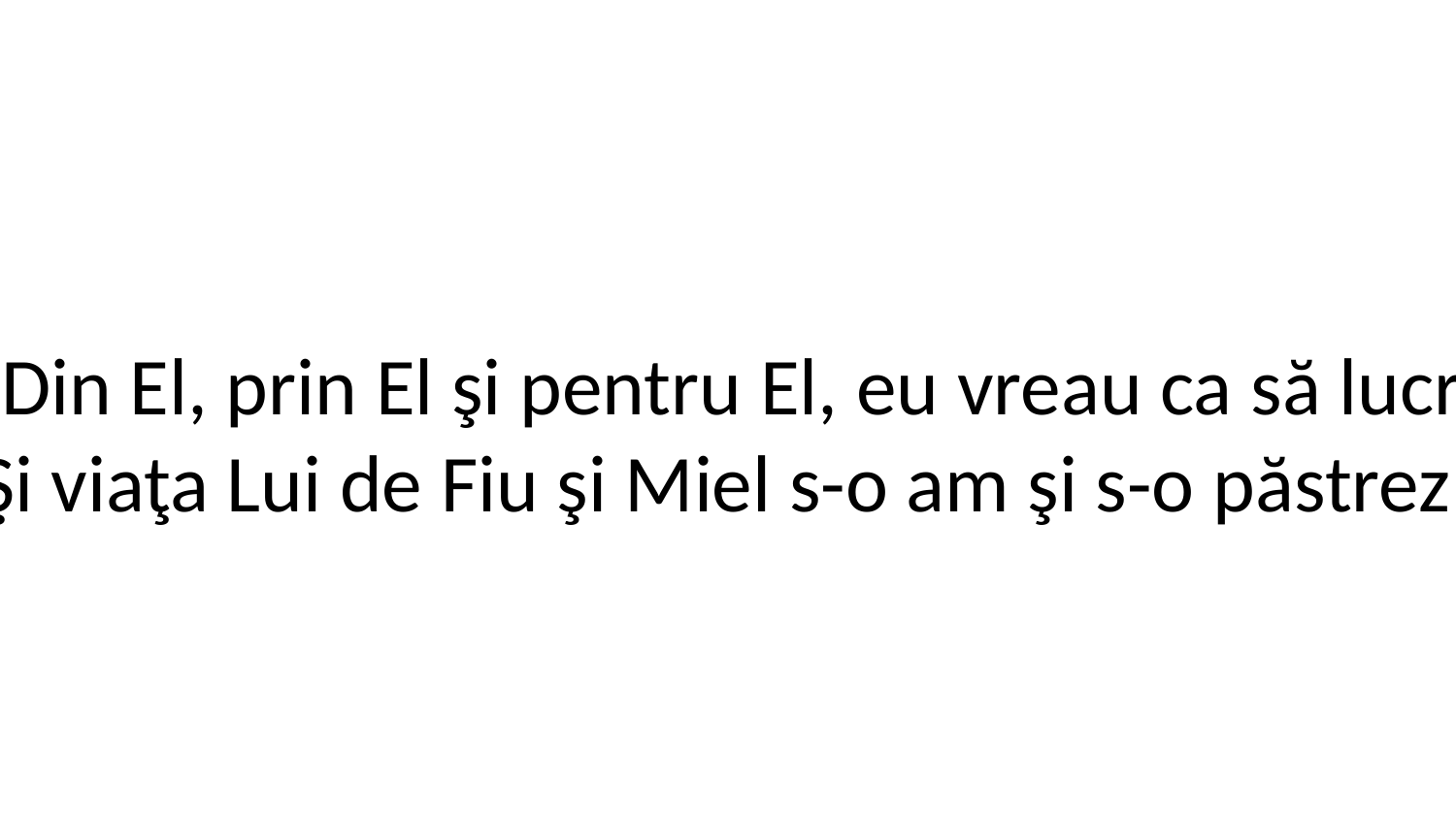

2. Din El, prin El şi pentru El, eu vreau ca să lucrez
Şi viaţa Lui de Fiu şi Miel s-o am şi s-o păstrez!